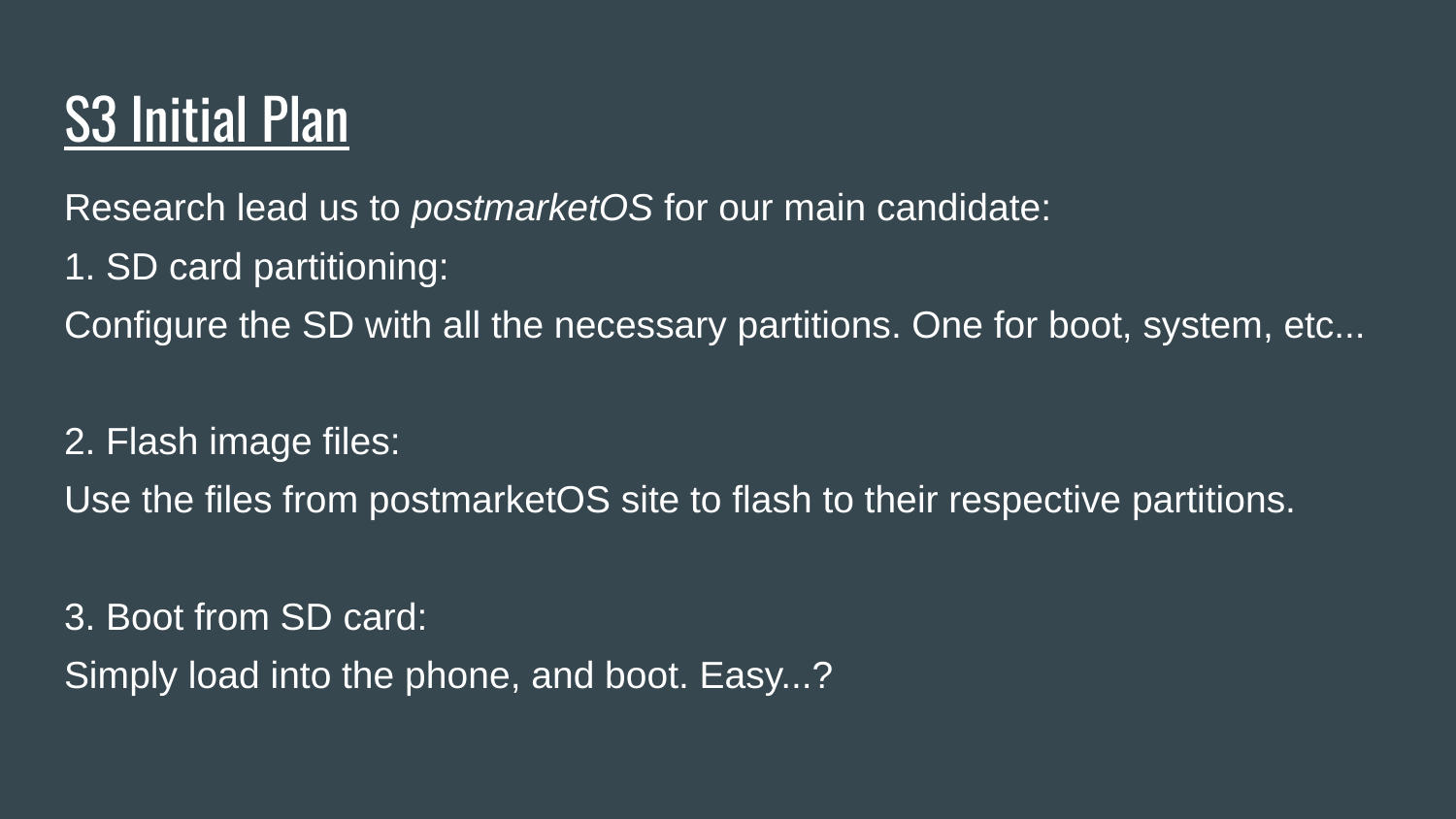

# S3 Initial Plan
Research lead us to postmarketOS for our main candidate:
1. SD card partitioning:
Configure the SD with all the necessary partitions. One for boot, system, etc...

2. Flash image files:
Use the files from postmarketOS site to flash to their respective partitions.

3. Boot from SD card:
Simply load into the phone, and boot. Easy...?